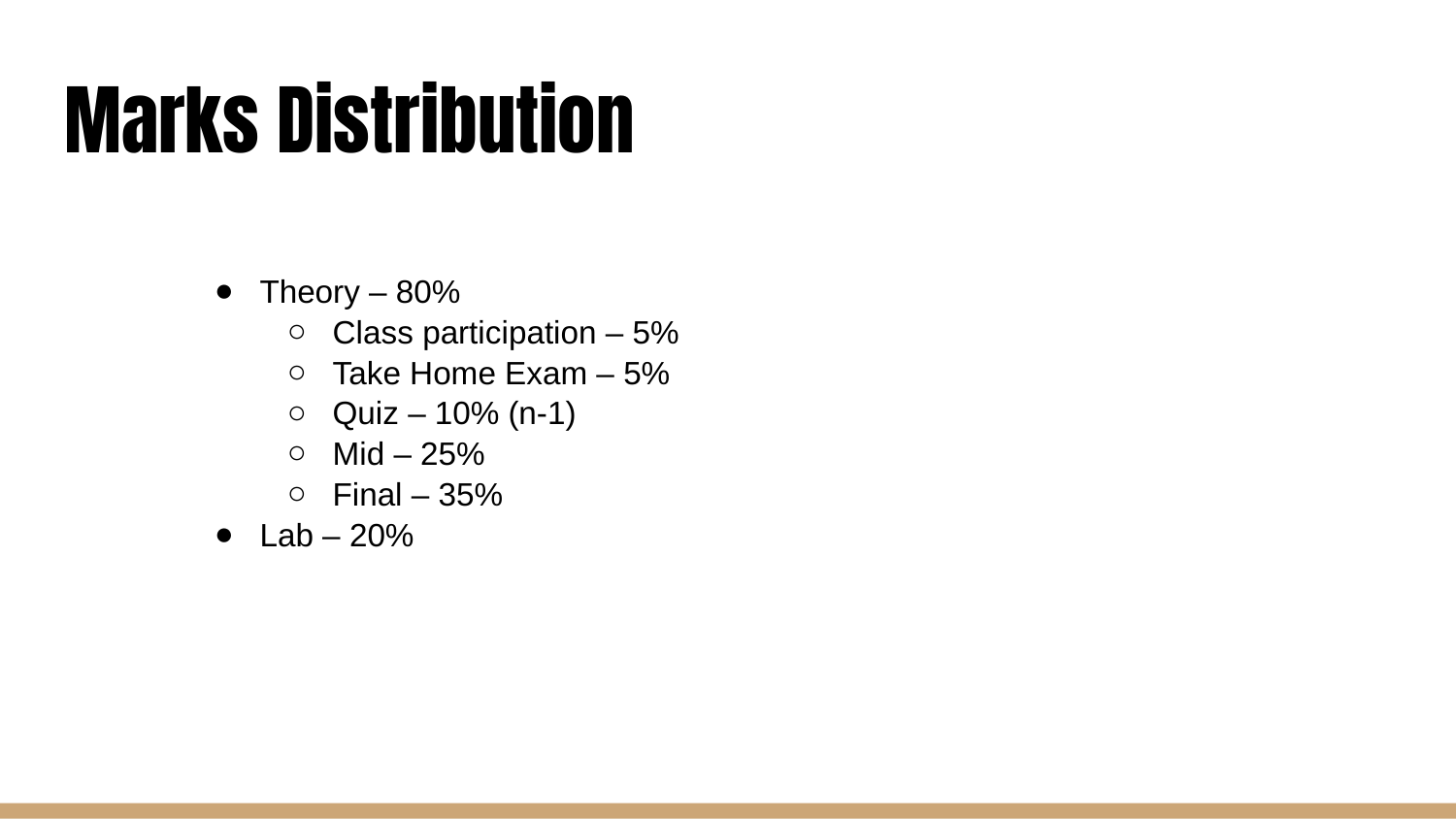

# Marks Distribution
Theory – 80%
Class participation – 5%
Take Home Exam – 5%
Quiz – 10% (n-1)
Mid – 25%
Final – 35%
Lab – 20%